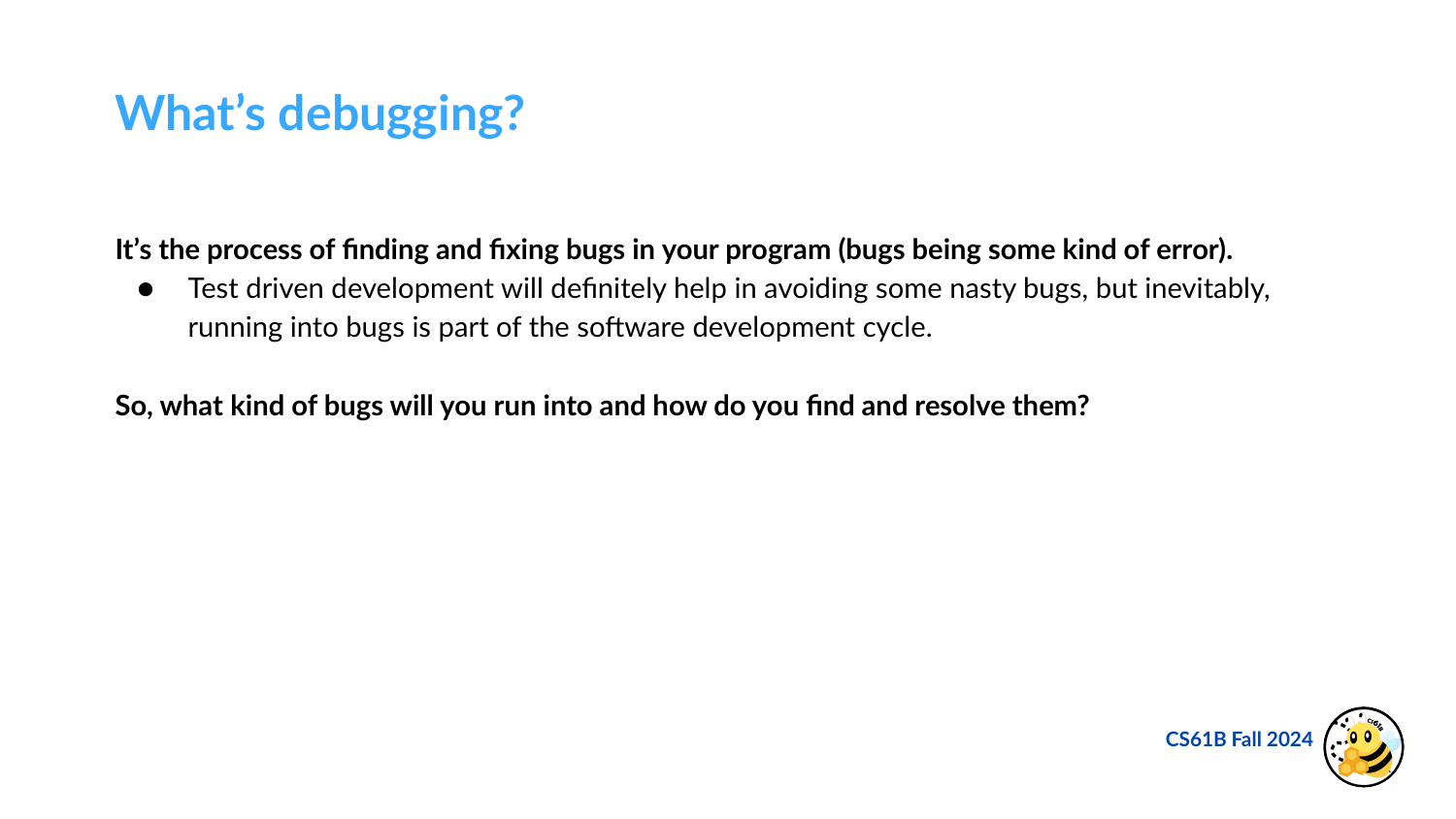

What’s debugging?
It’s the process of finding and fixing bugs in your program (bugs being some kind of error).
Test driven development will definitely help in avoiding some nasty bugs, but inevitably, running into bugs is part of the software development cycle.

So, what kind of bugs will you run into and how do you find and resolve them?